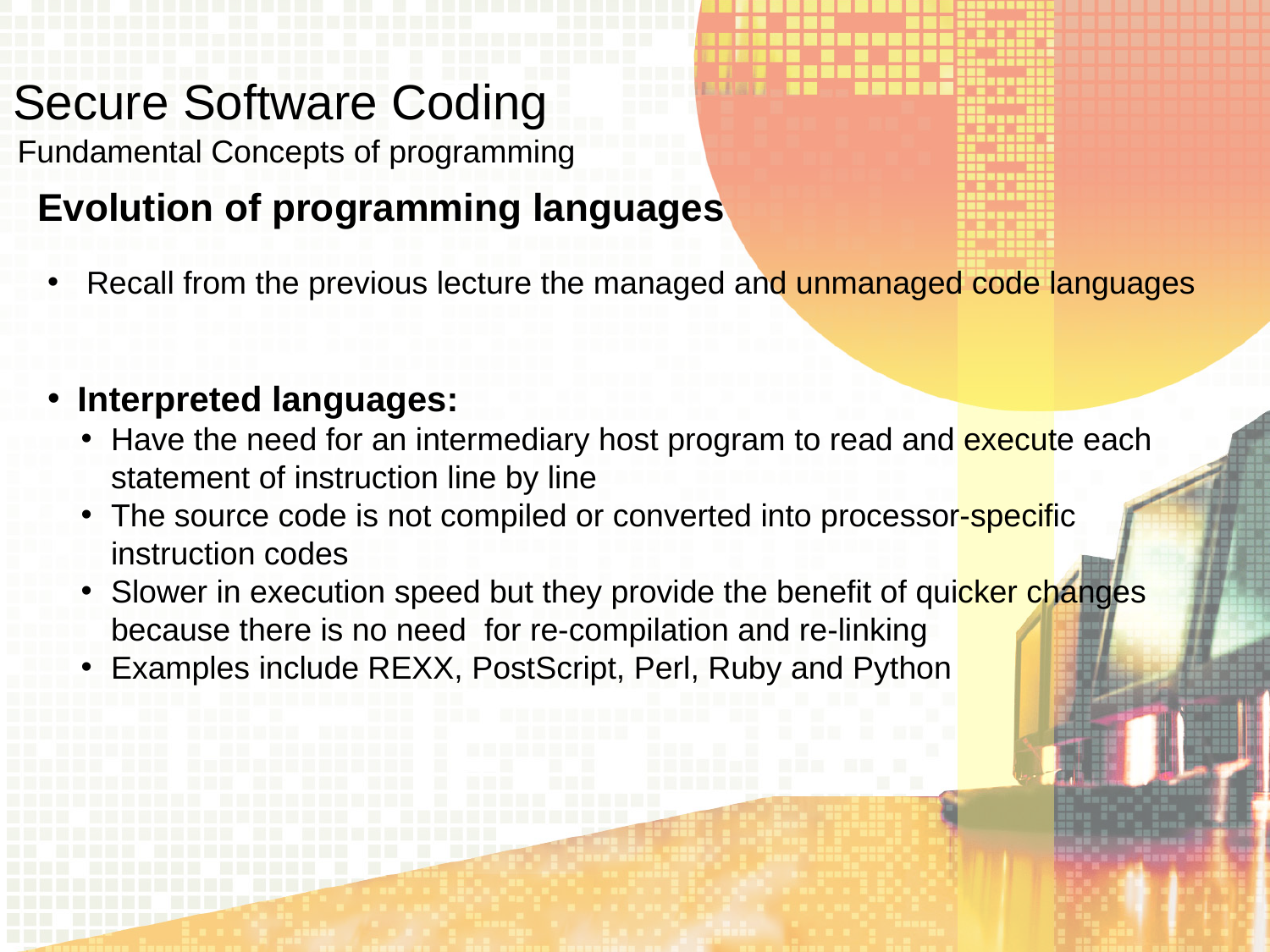

Secure Software Coding
Fundamental Concepts of programming
Evolution of programming languages
 Recall from the previous lecture the managed and unmanaged code languages

Interpreted languages:
Have the need for an intermediary host program to read and execute each statement of instruction line by line
The source code is not compiled or converted into processor-specific instruction codes
Slower in execution speed but they provide the benefit of quicker changes because there is no need  for re-compilation and re-linking
Examples include REXX, PostScript, Perl, Ruby and Python